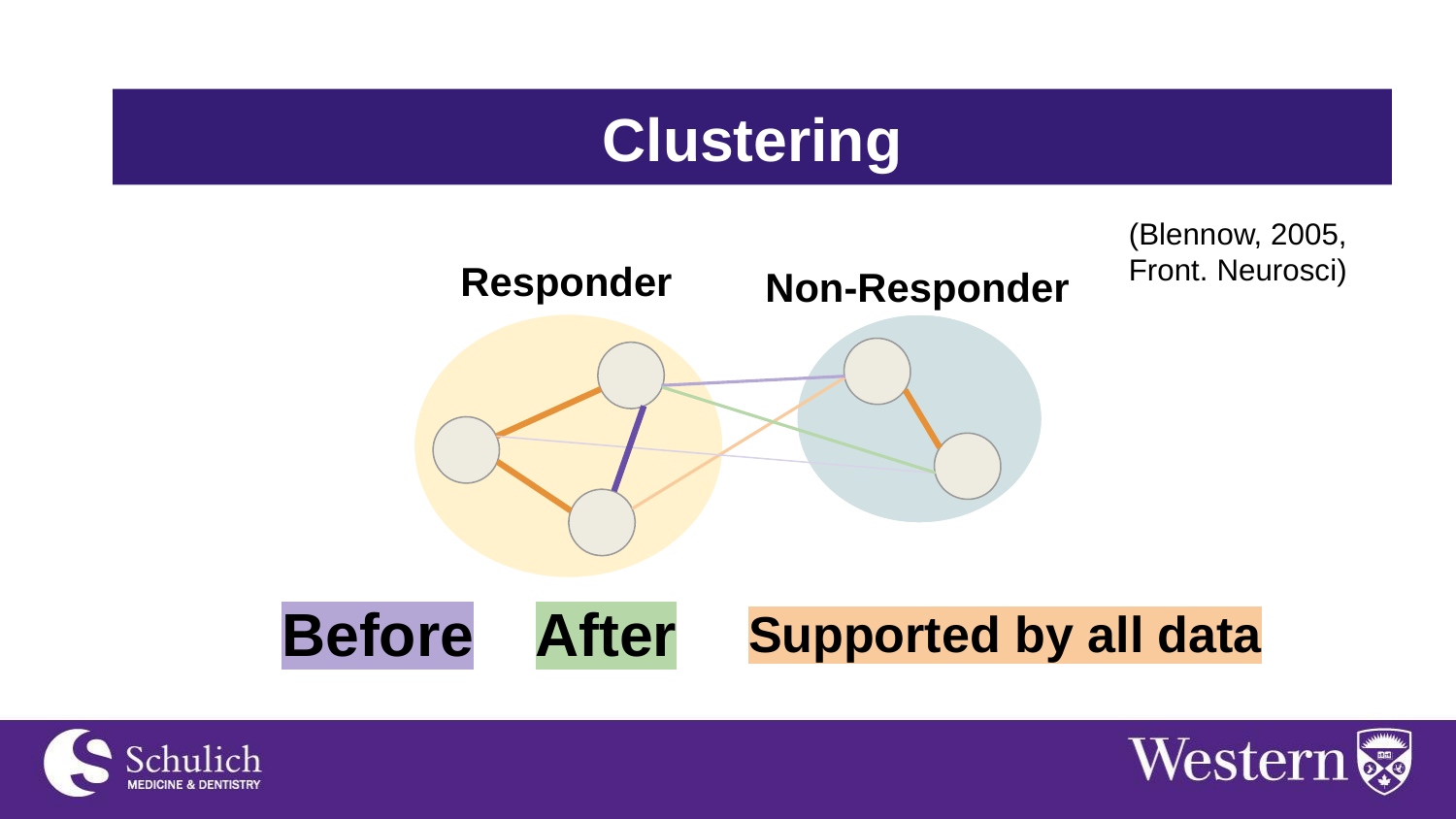

Clustering
(Blennow, 2005, Front. Neurosci)
Responder
Non-Responder

Before
After
Supported by all data